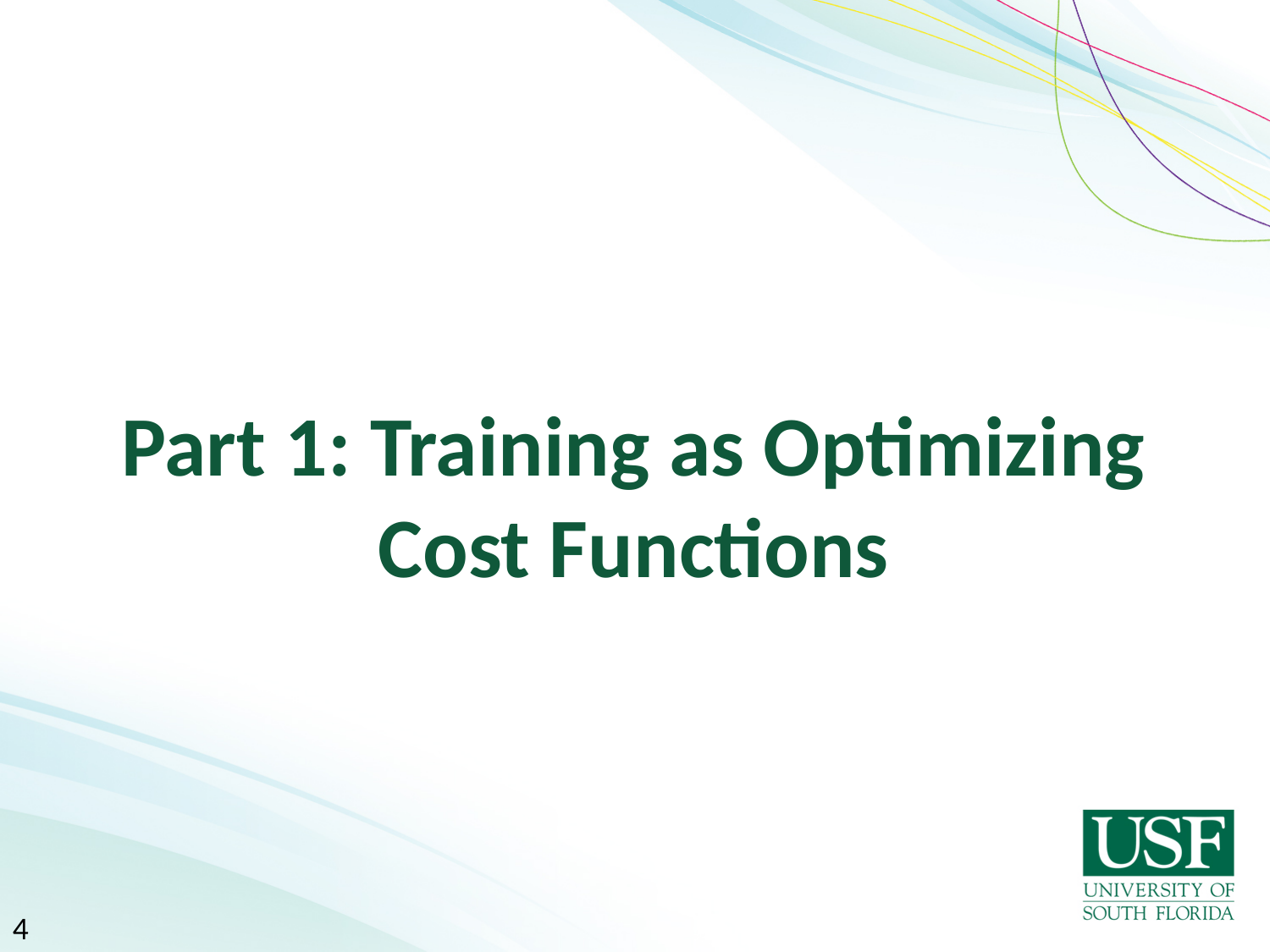

# Part 1: Training as Optimizing Cost Functions
4